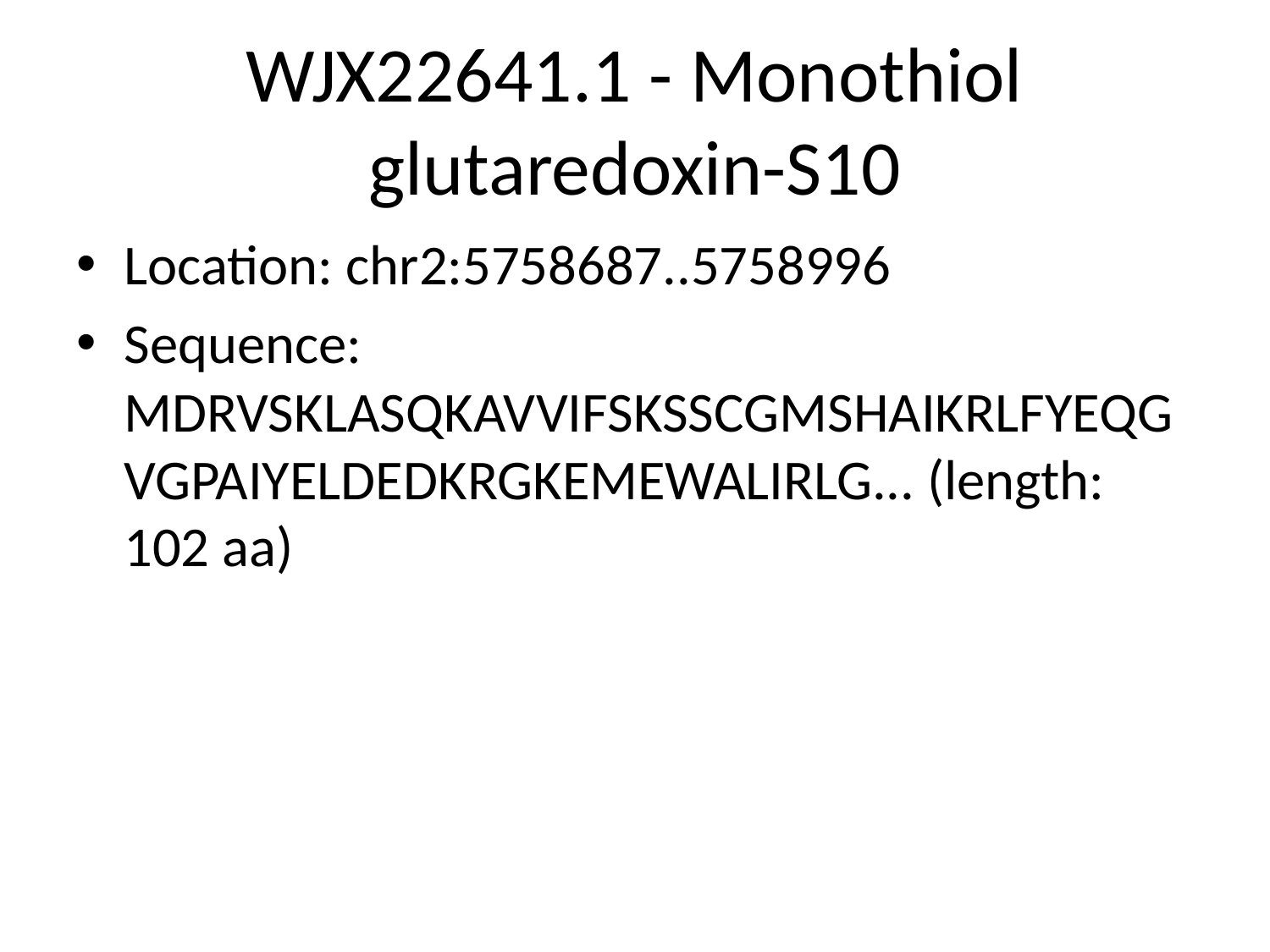

# WJX22641.1 - Monothiol glutaredoxin-S10
Location: chr2:5758687..5758996
Sequence: MDRVSKLASQKAVVIFSKSSCGMSHAIKRLFYEQGVGPAIYELDEDKRGKEMEWALIRLG... (length: 102 aa)